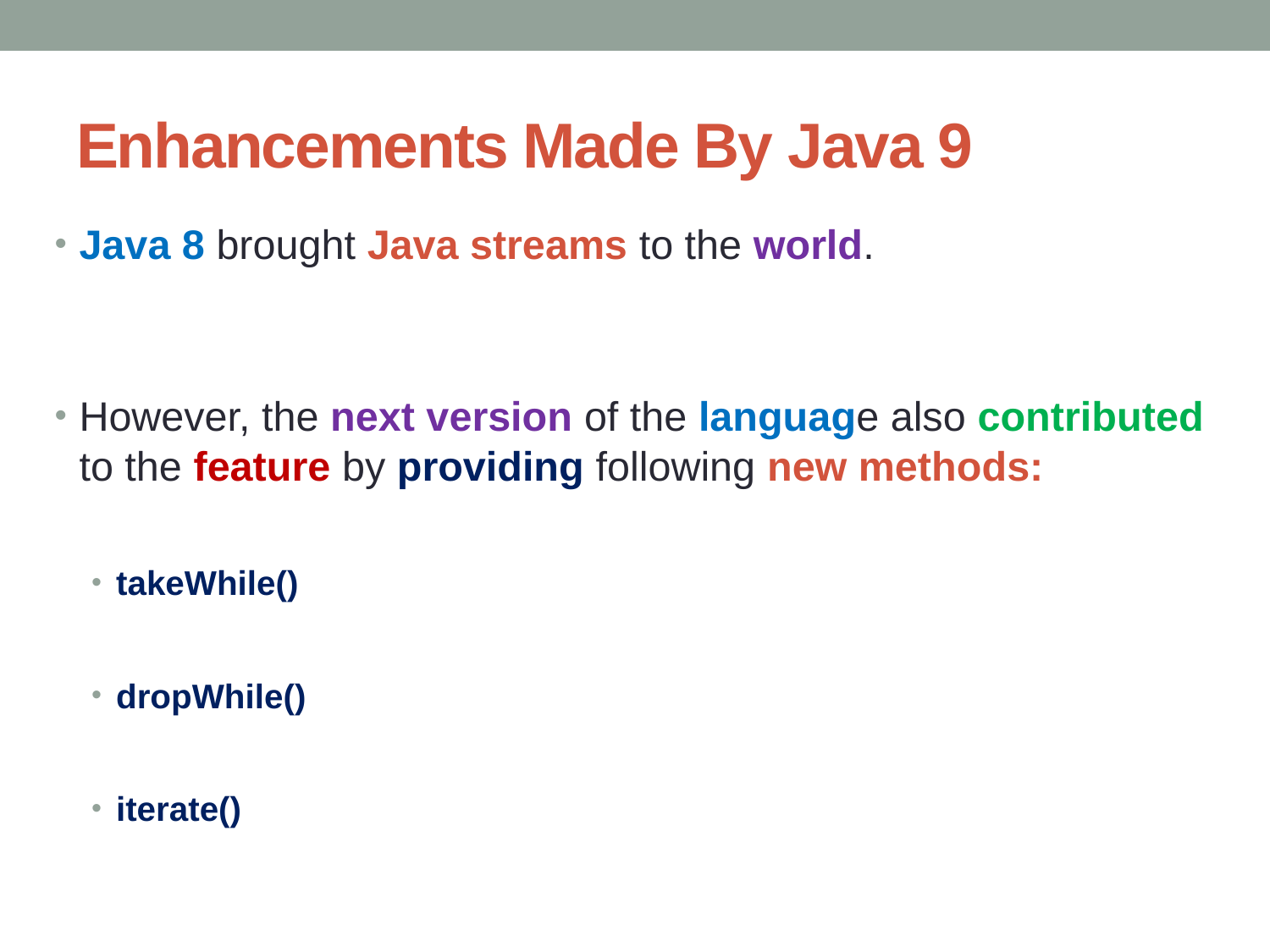

# Enhancements Made By Java 9
Java 8 brought Java streams to the world.

However, the next version of the language also contributed to the feature by providing following new methods:

takeWhile()

dropWhile()

iterate()